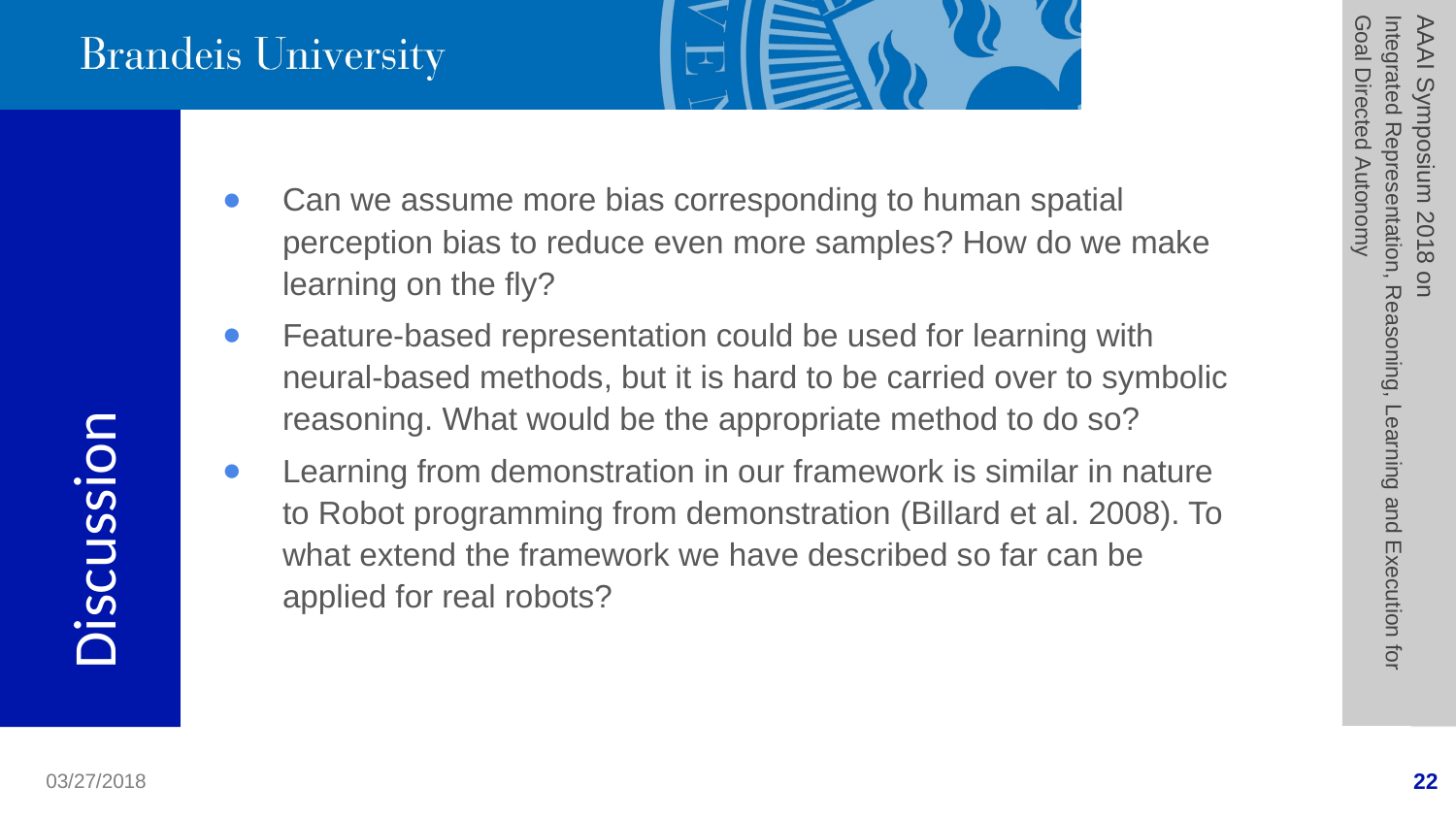

Can we assume more bias corresponding to human spatial perception bias to reduce even more samples? How do we make learning on the fly?
Feature-based representation could be used for learning with neural-based methods, but it is hard to be carried over to symbolic reasoning. What would be the appropriate method to do so?
Learning from demonstration in our framework is similar in nature to Robot programming from demonstration (Billard et al. 2008). To what extend the framework we have described so far can be applied for real robots?

AAAI Symposium 2018 on
Integrated Representation, Reasoning, Learning and Execution for Goal Directed Autonomy
# Discussion
03/27/2018
22